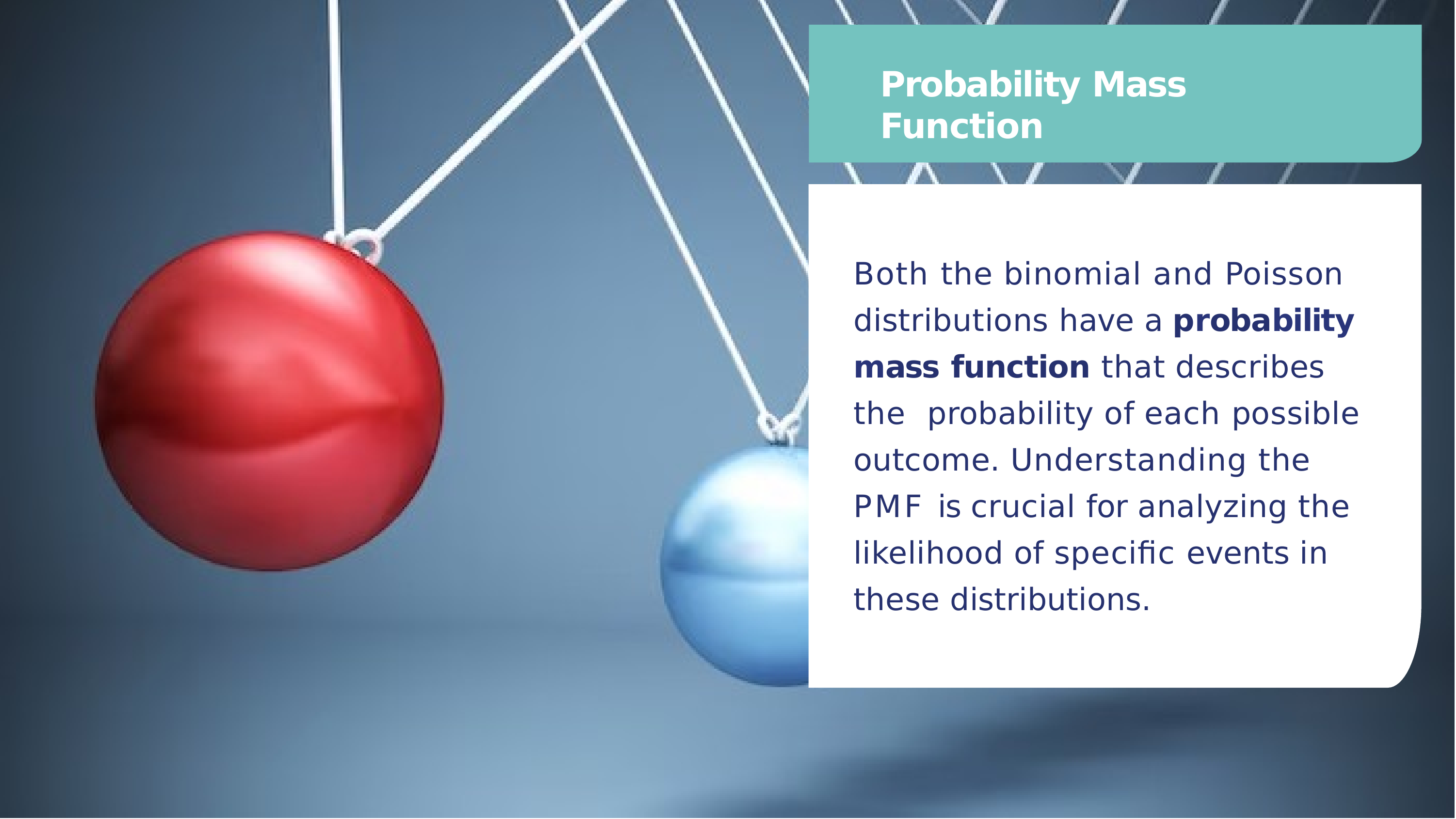

# Probability Mass Function

Both the binomial and Poisson  distributions have a probability  mass function that describes the  probability of each possible  outcome. Understanding the  PMF is crucial for analyzing the  likelihood of speciﬁc events in  these distributions.